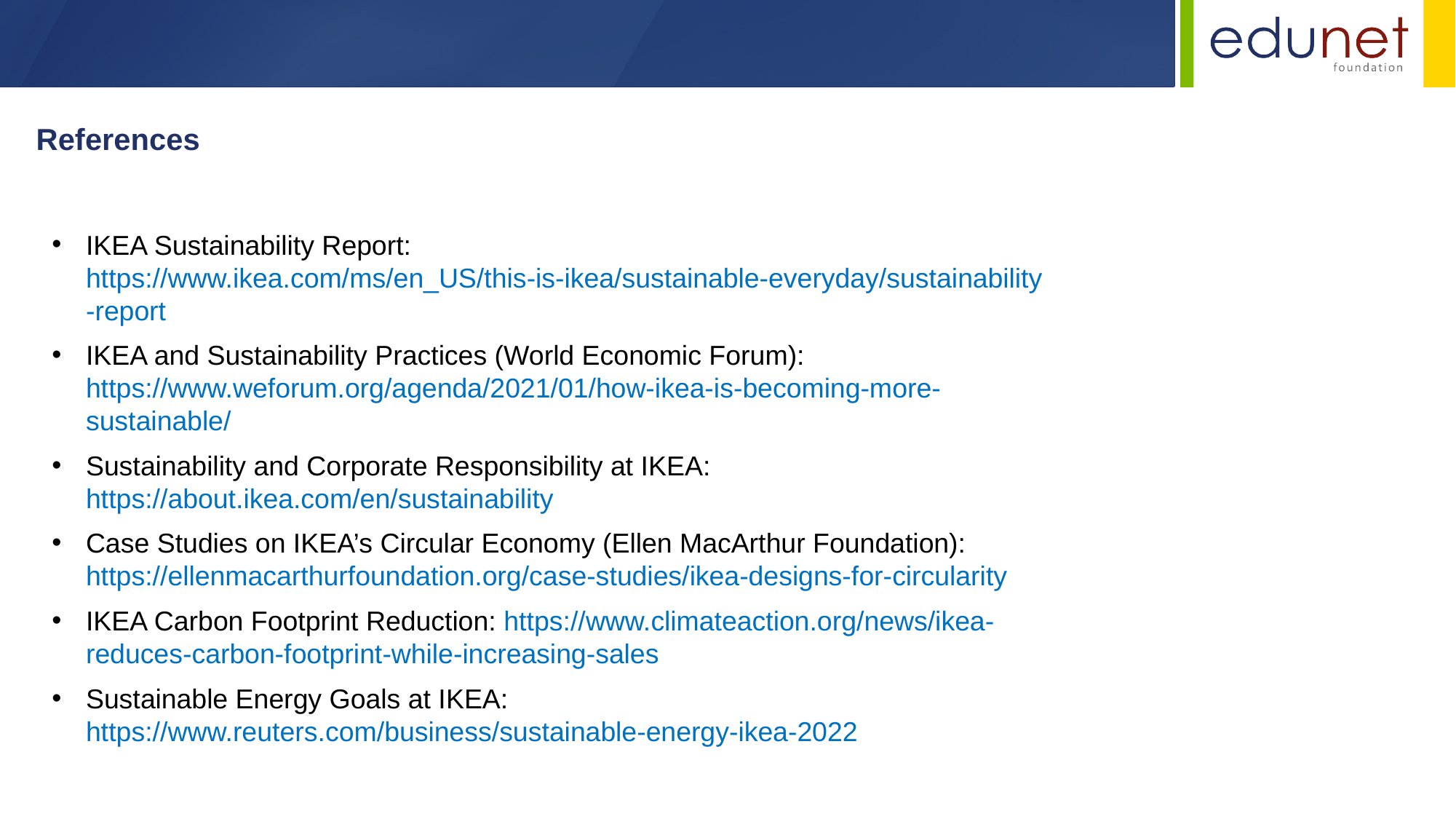

References
IKEA Sustainability Report: https://www.ikea.com/ms/en_US/this-is-ikea/sustainable-everyday/sustainability-report
IKEA and Sustainability Practices (World Economic Forum): https://www.weforum.org/agenda/2021/01/how-ikea-is-becoming-more-sustainable/
Sustainability and Corporate Responsibility at IKEA: https://about.ikea.com/en/sustainability
Case Studies on IKEA’s Circular Economy (Ellen MacArthur Foundation): https://ellenmacarthurfoundation.org/case-studies/ikea-designs-for-circularity
IKEA Carbon Footprint Reduction: https://www.climateaction.org/news/ikea-reduces-carbon-footprint-while-increasing-sales
Sustainable Energy Goals at IKEA: https://www.reuters.com/business/sustainable-energy-ikea-2022